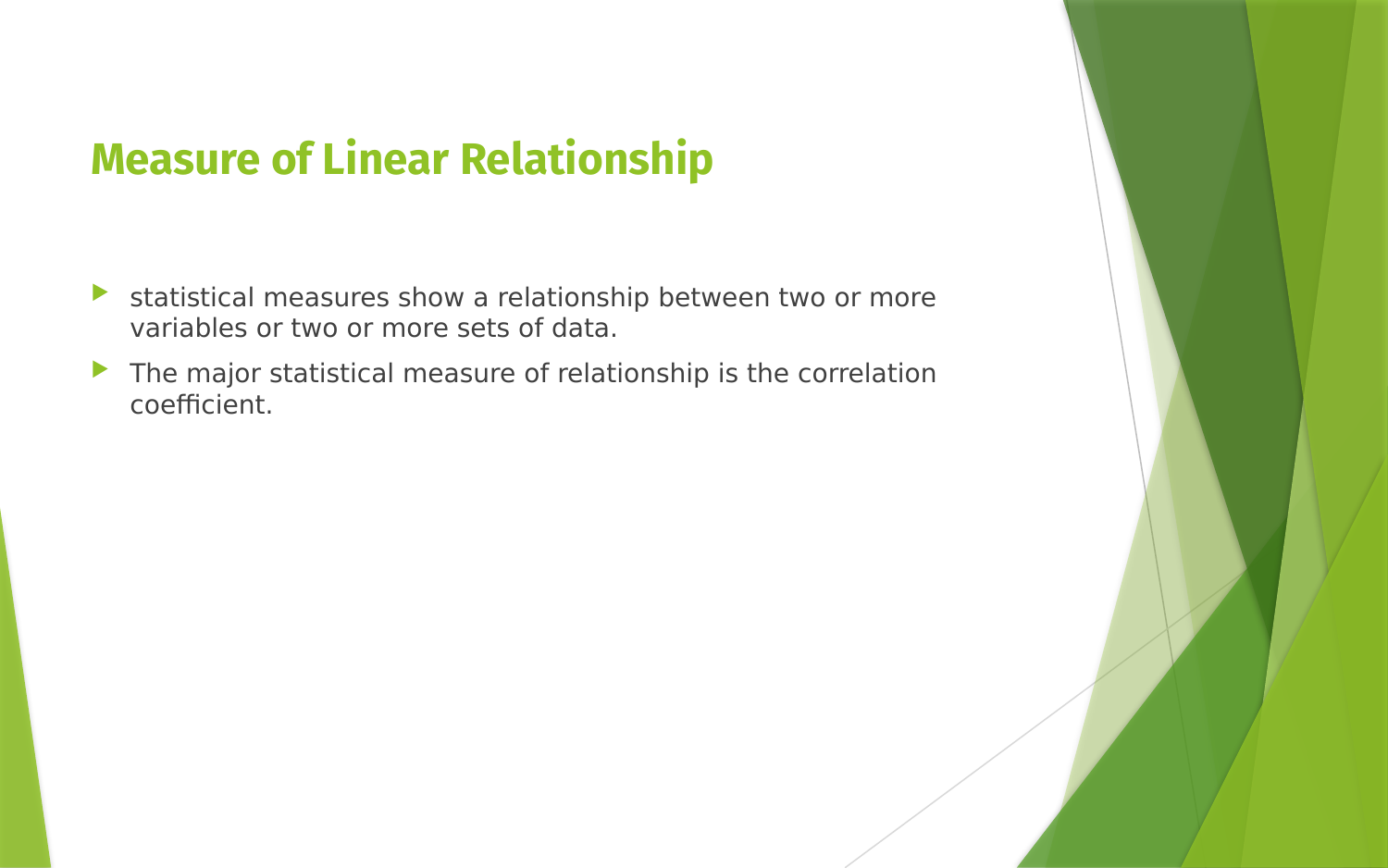

# Measure of Linear Relationship
statistical measures show a relationship between two or more variables or two or more sets of data.
The major statistical measure of relationship is the correlation coefficient.